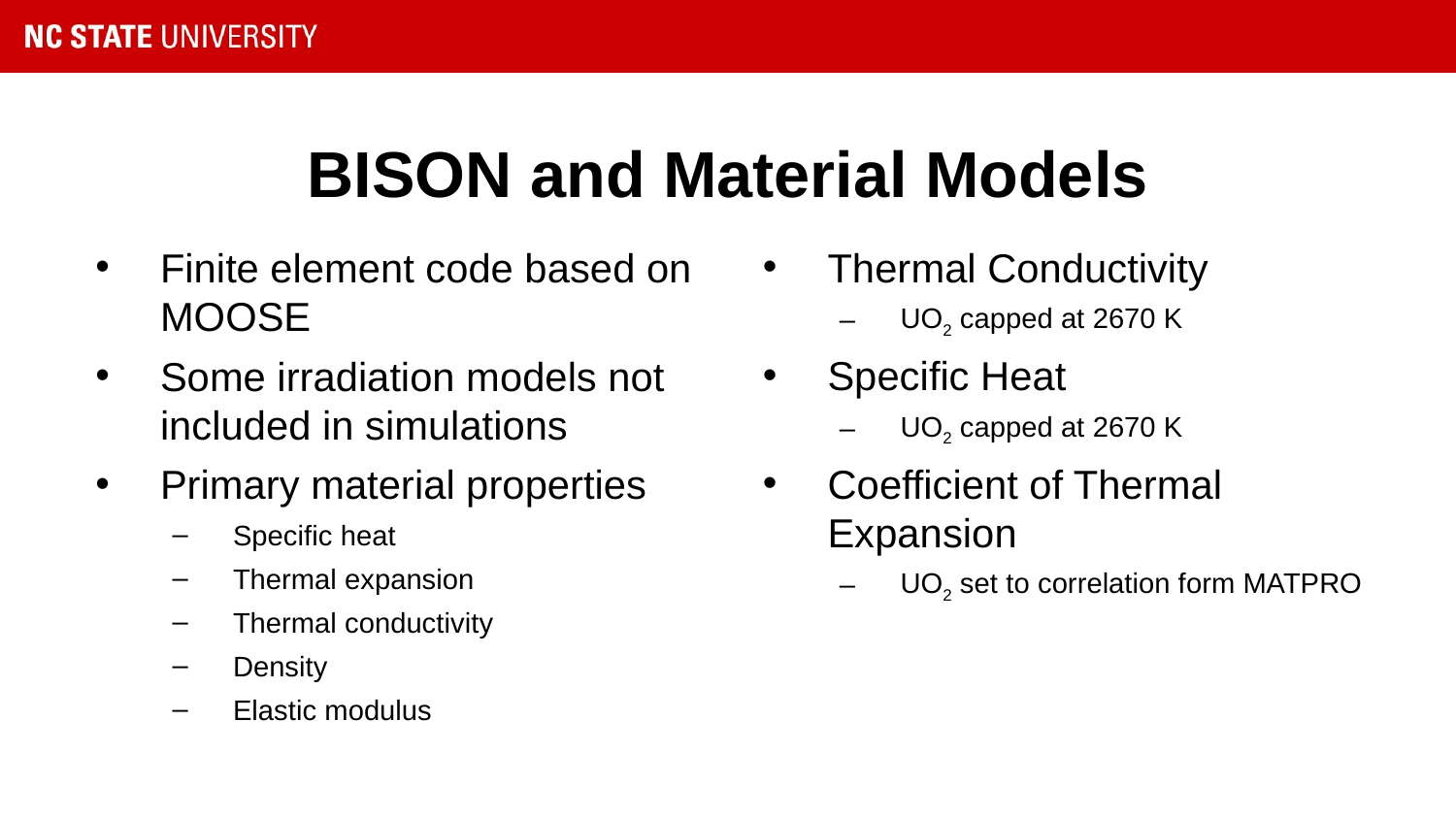

# BISON and Material Models
Finite element code based on MOOSE
Some irradiation models not included in simulations
Primary material properties
Specific heat
Thermal expansion
Thermal conductivity
Density
Elastic modulus

Thermal Conductivity
UO2 capped at 2670 K
Specific Heat
UO2 capped at 2670 K
Coefficient of Thermal Expansion
UO2 set to correlation form MATPRO